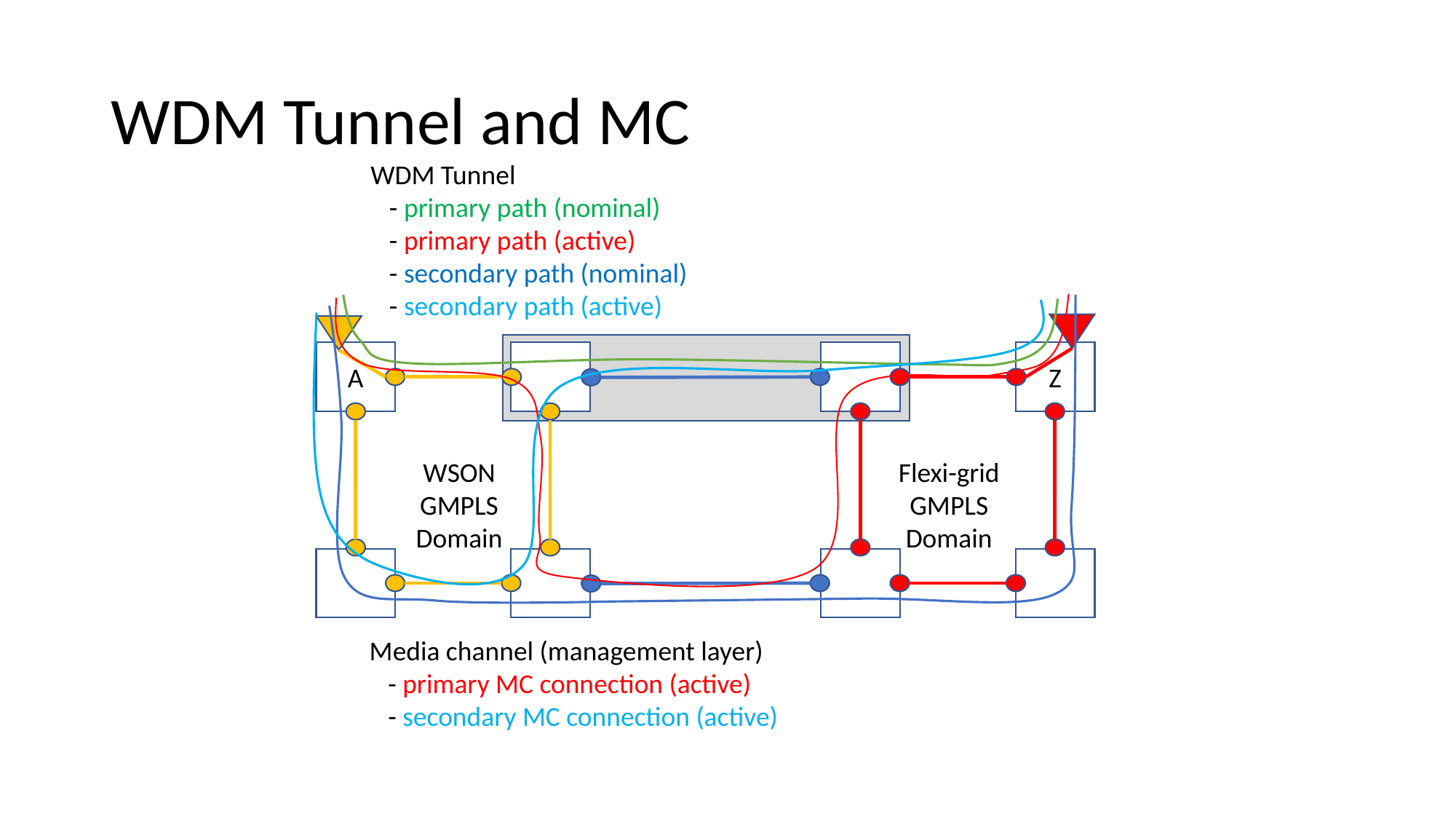

# WDM Tunnel and MC
WDM Tunnel
   - primary path (nominal)
   - primary path (active)
   - secondary path (nominal)
   - secondary path (active)

A

Z

WSON
GMPLS
Domain
Flexi-grid
GMPLS
Domain

Media channel (management layer)
   - primary MC connection (active)
   - secondary MC connection (active)